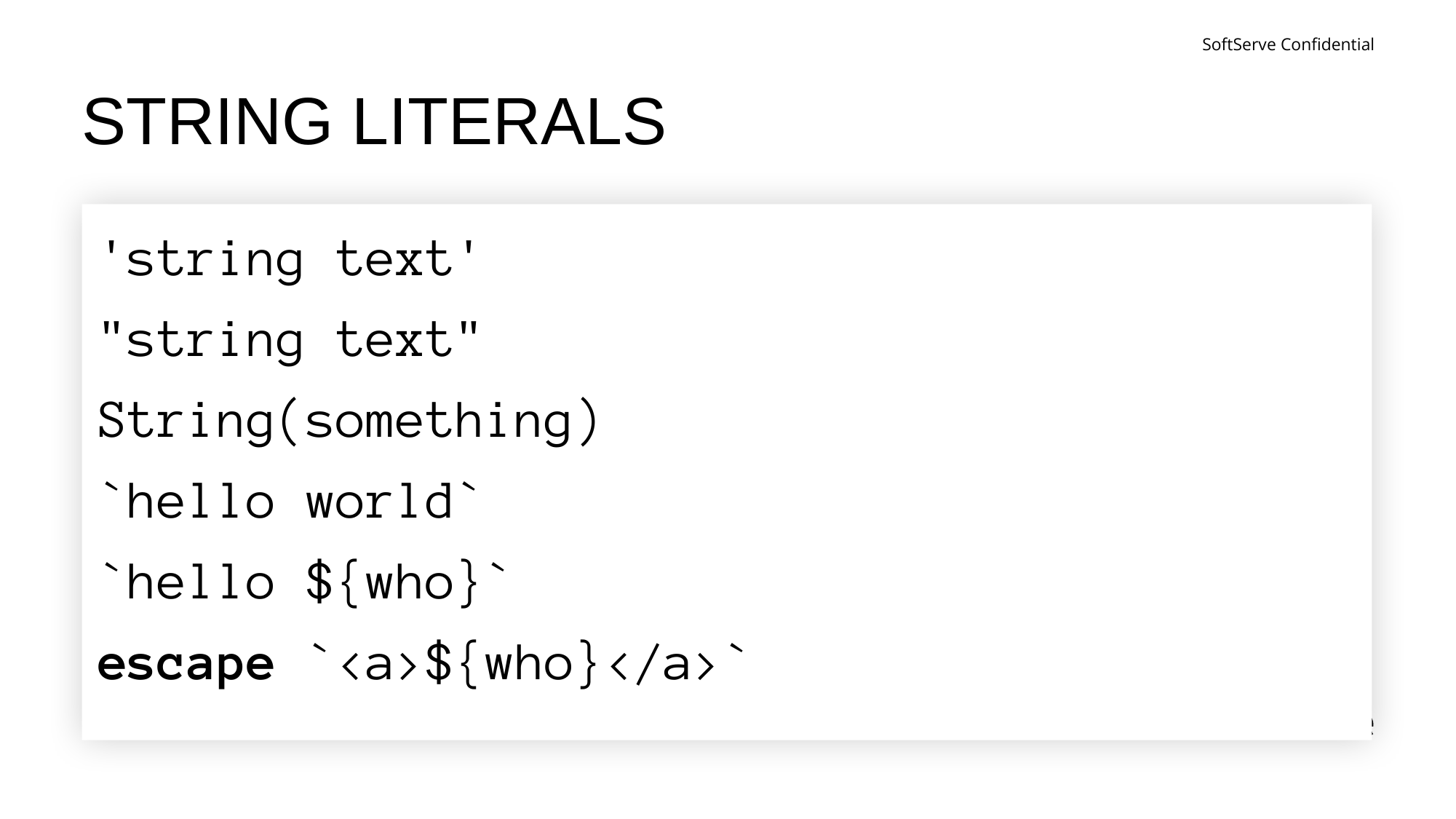

# STRING LITERALS
'string text'
"string text"
String(something)
`hello world`
`hello ${who}`
escape `<a>${who}</a>`